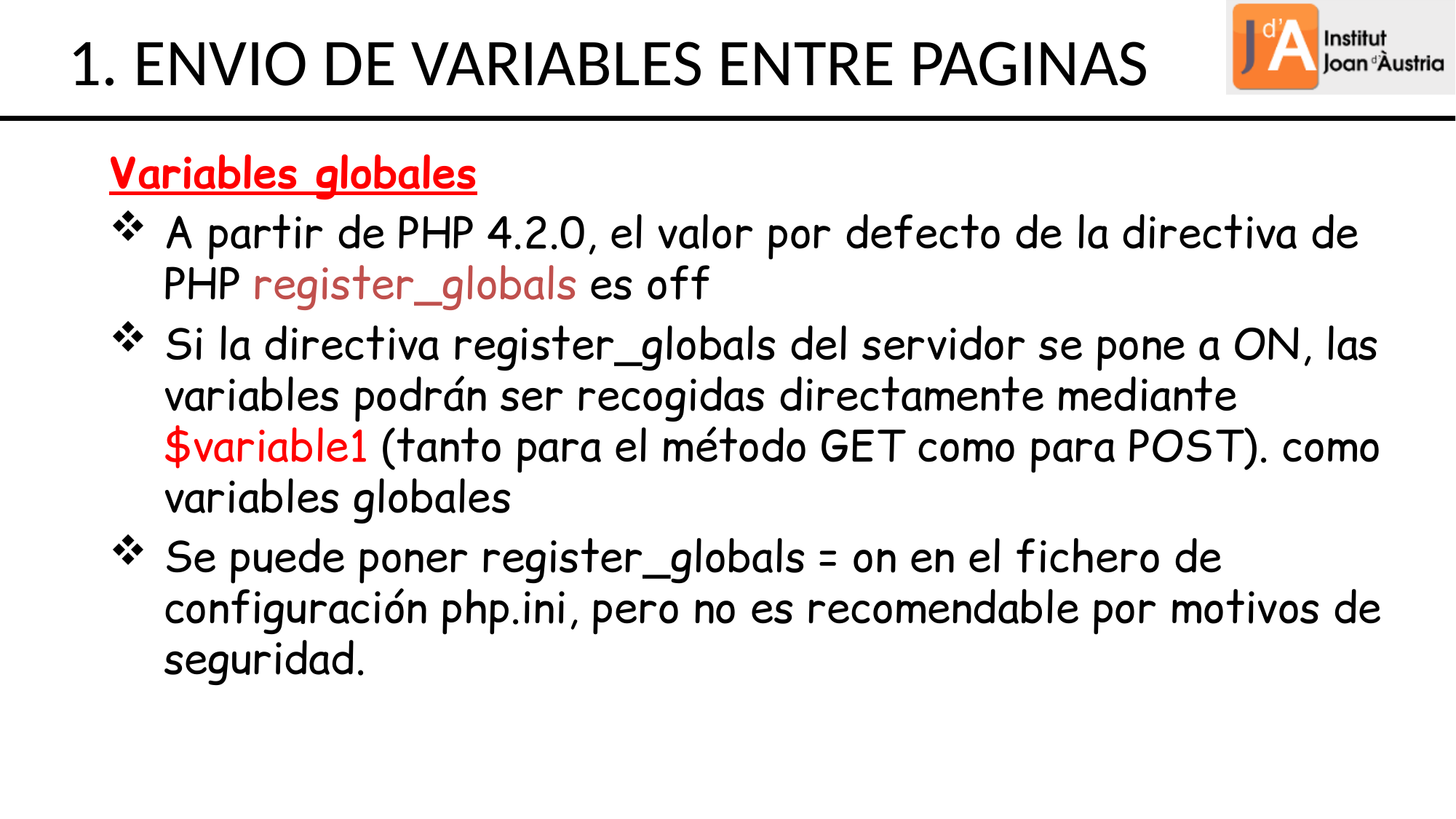

1. ENVIO DE VARIABLES ENTRE PAGINAS
Variables globales
A partir de PHP 4.2.0, el valor por defecto de la directiva de PHP register_globals es off
Si la directiva register_globals del servidor se pone a ON, las variables podrán ser recogidas directamente mediante $variable1 (tanto para el método GET como para POST). como variables globales
Se puede poner register_globals = on en el fichero de configuración php.ini, pero no es recomendable por motivos de seguridad.